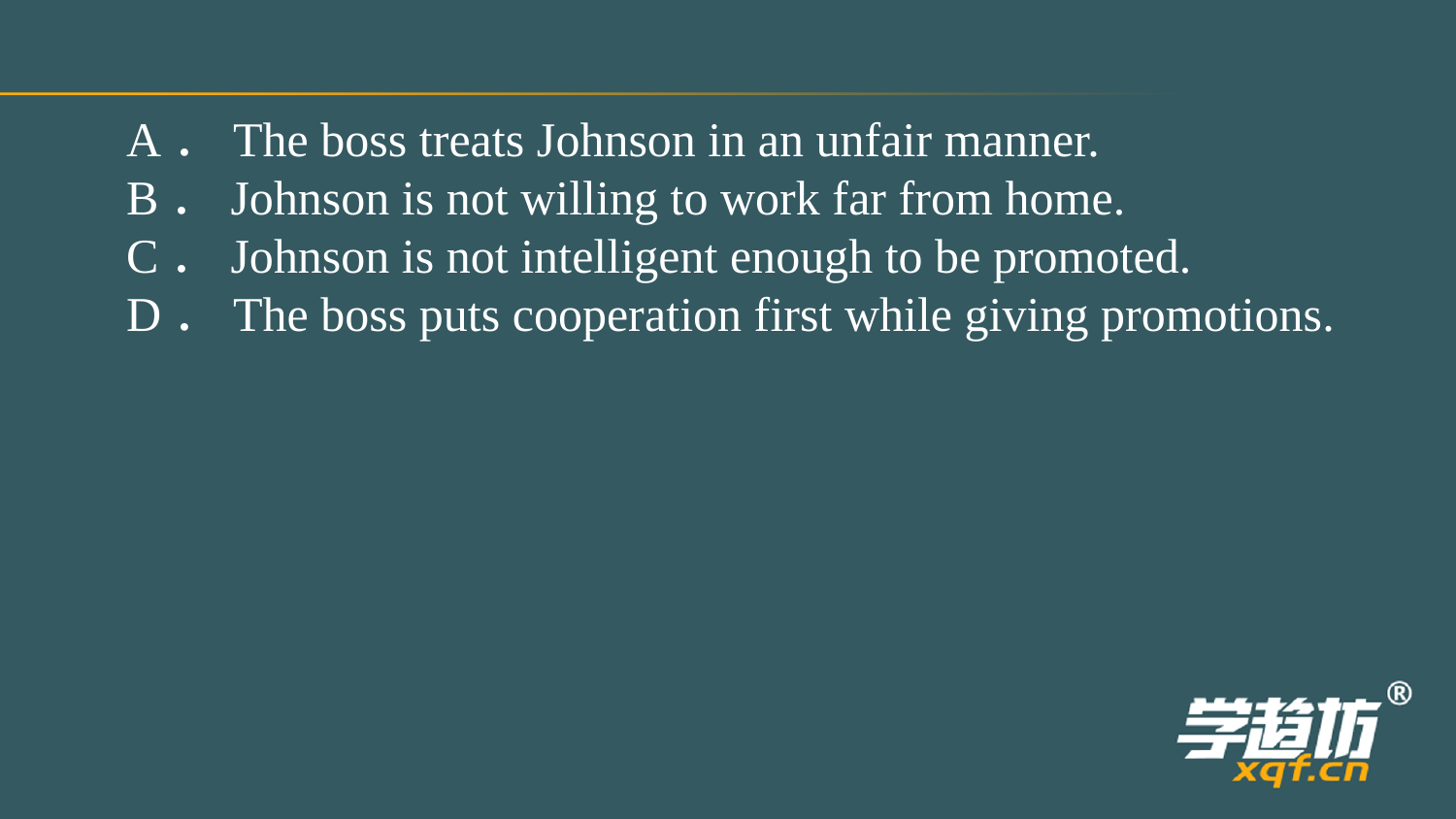

A．The boss treats Johnson in an unfair manner.
B．Johnson is not willing to work far from home.
C．Johnson is not intelligent enough to be promoted.
D．The boss puts cooperation first while giving promotions.